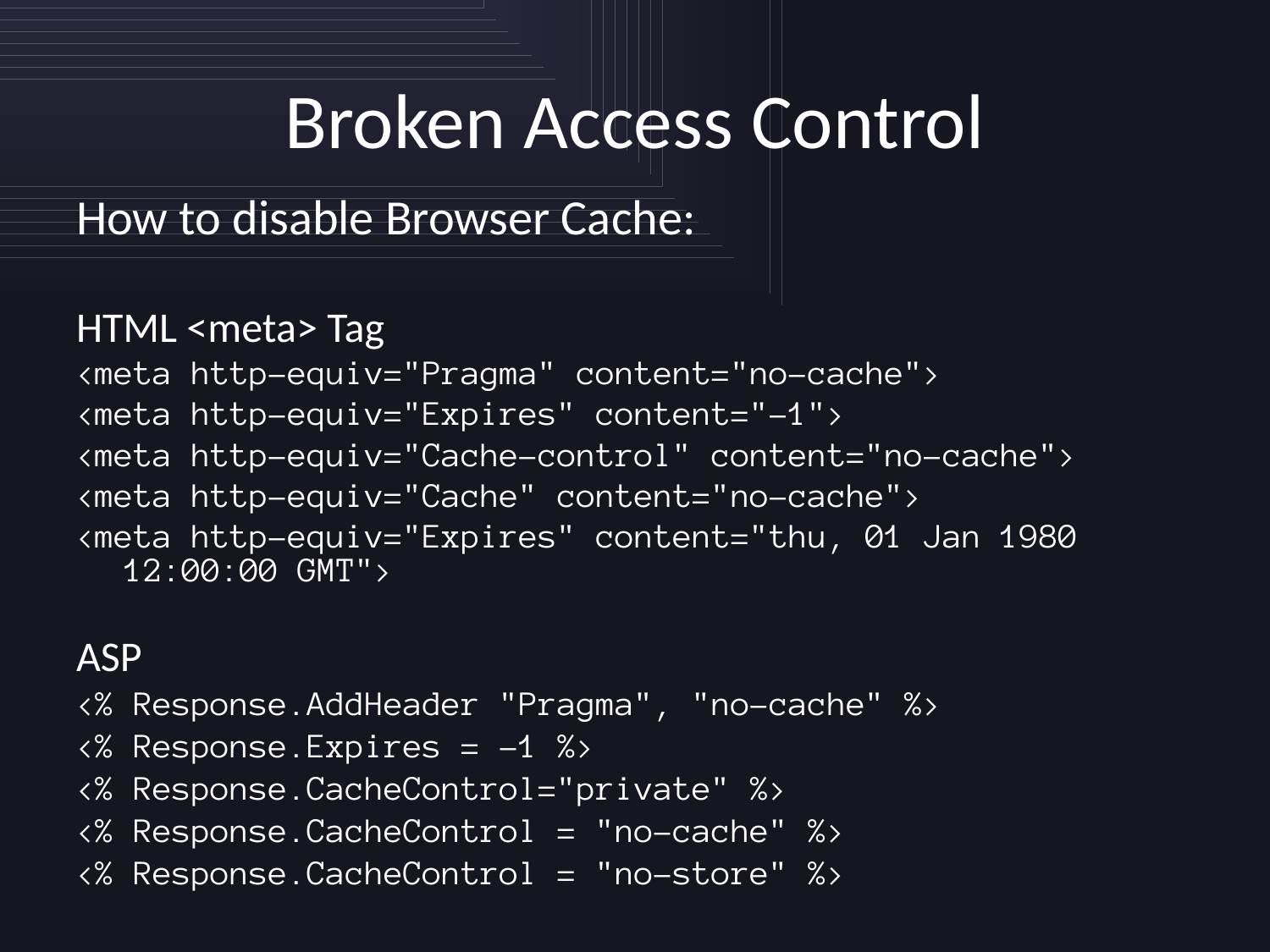

# Broken Access Control
How to disable Browser Cache:

HTML <meta> Tag
<meta http-equiv="Pragma" content="no-cache">
<meta http-equiv="Expires" content="-1">
<meta http-equiv="Cache-control" content="no-cache">
<meta http-equiv="Cache" content="no-cache">
<meta http-equiv="Expires" content="thu, 01 Jan 1980 12:00:00 GMT">

ASP
<% Response.AddHeader "Pragma", "no-cache" %>
<% Response.Expires = -1 %>
<% Response.CacheControl="private" %>
<% Response.CacheControl = "no-cache" %>
<% Response.CacheControl = "no-store" %>